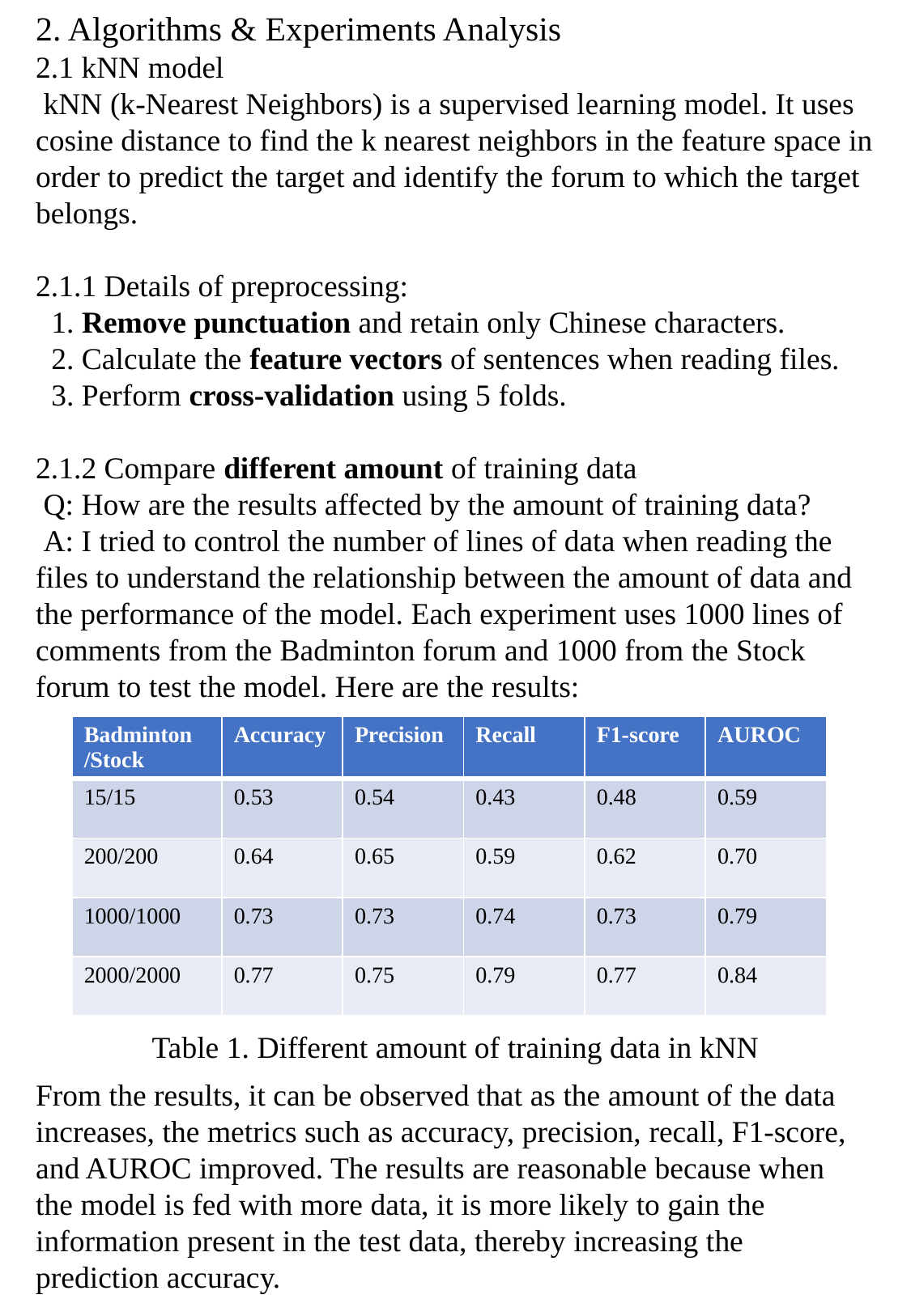

2. Algorithms & Experiments Analysis
2.1 kNN model
 kNN (k-Nearest Neighbors) is a supervised learning model. It uses cosine distance to find the k nearest neighbors in the feature space in order to predict the target and identify the forum to which the target belongs.

2.1.1 Details of preprocessing:
  1. Remove punctuation and retain only Chinese characters.
  2. Calculate the feature vectors of sentences when reading files.
  3. Perform cross-validation using 5 folds.

2.1.2 Compare different amount of training data
 Q: How are the results affected by the amount of training data?
 A: I tried to control the number of lines of data when reading the files to understand the relationship between the amount of data and the performance of the model. Each experiment uses 1000 lines of comments from the Badminton forum and 1000 from the Stock forum to test the model. Here are the results:
| Badminton /Stock | Accuracy | Precision | Recall | F1-score | AUROC |
| --- | --- | --- | --- | --- | --- |
| 15/15 | 0.53 | 0.54 | 0.43 | 0.48 | 0.59 |
| 200/200 | 0.64 | 0.65 | 0.59 | 0.62 | 0.70 |
| 1000/1000 | 0.73 | 0.73 | 0.74 | 0.73 | 0.79 |
| 2000/2000 | 0.77 | 0.75 | 0.79 | 0.77 | 0.84 |
Table 1. Different amount of training data in kNN
From the results, it can be observed that as the amount of the data increases, the metrics such as accuracy, precision, recall, F1-score, and AUROC improved. The results are reasonable because when the model is fed with more data, it is more likely to gain the information present in the test data, thereby increasing the prediction accuracy.